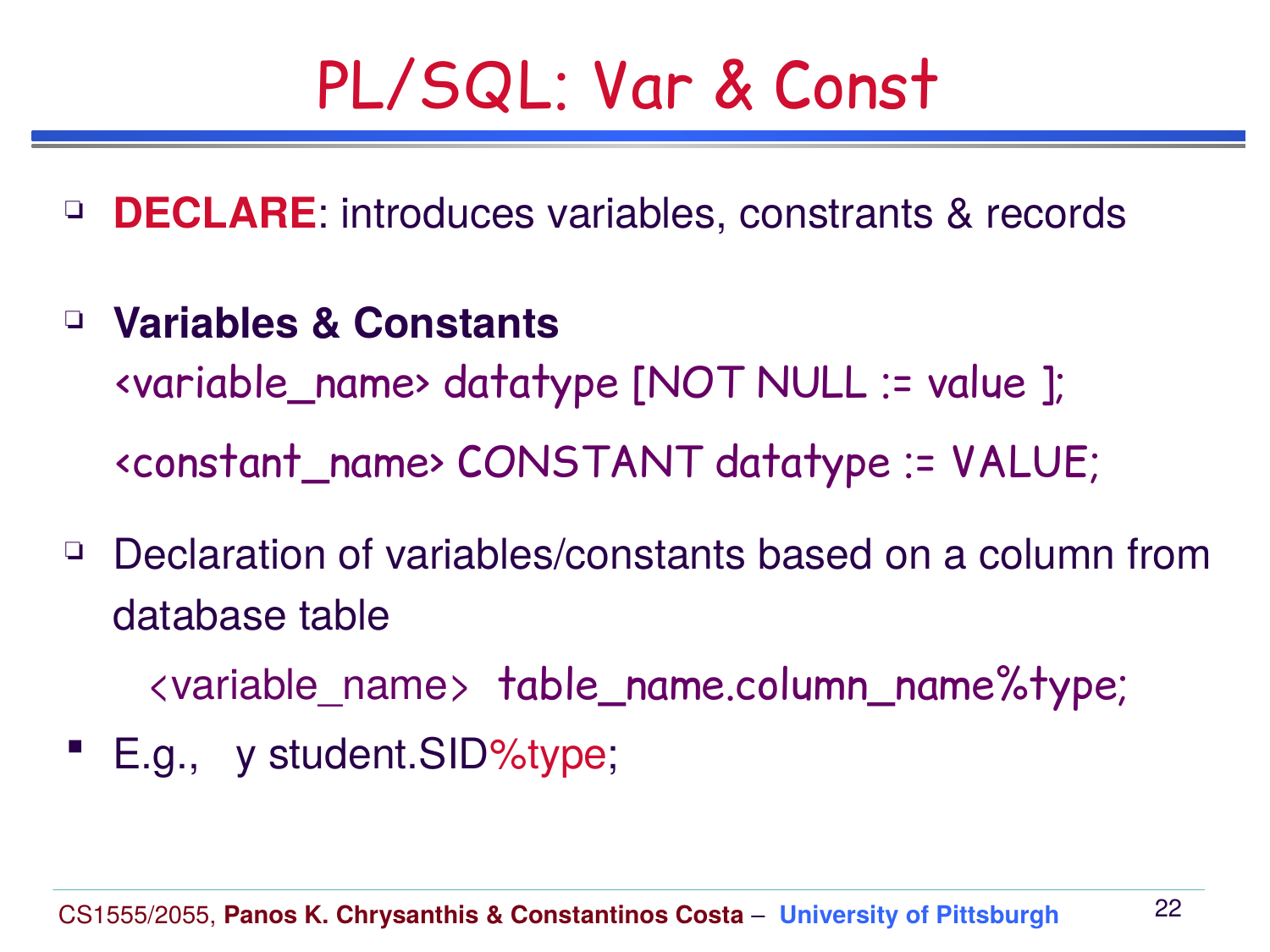

# PL/SQL: Var & Const
DECLARE: introduces variables, constrants & records

Variables & Constants
    <variable_name> datatype [NOT NULL := value ];
    <constant_name> CONSTANT datatype := VALUE;

Declaration of variables/constants based on a column from database table
       <variable_name>  table_name.column_name%type;
E.g.,   y student.SID%type;